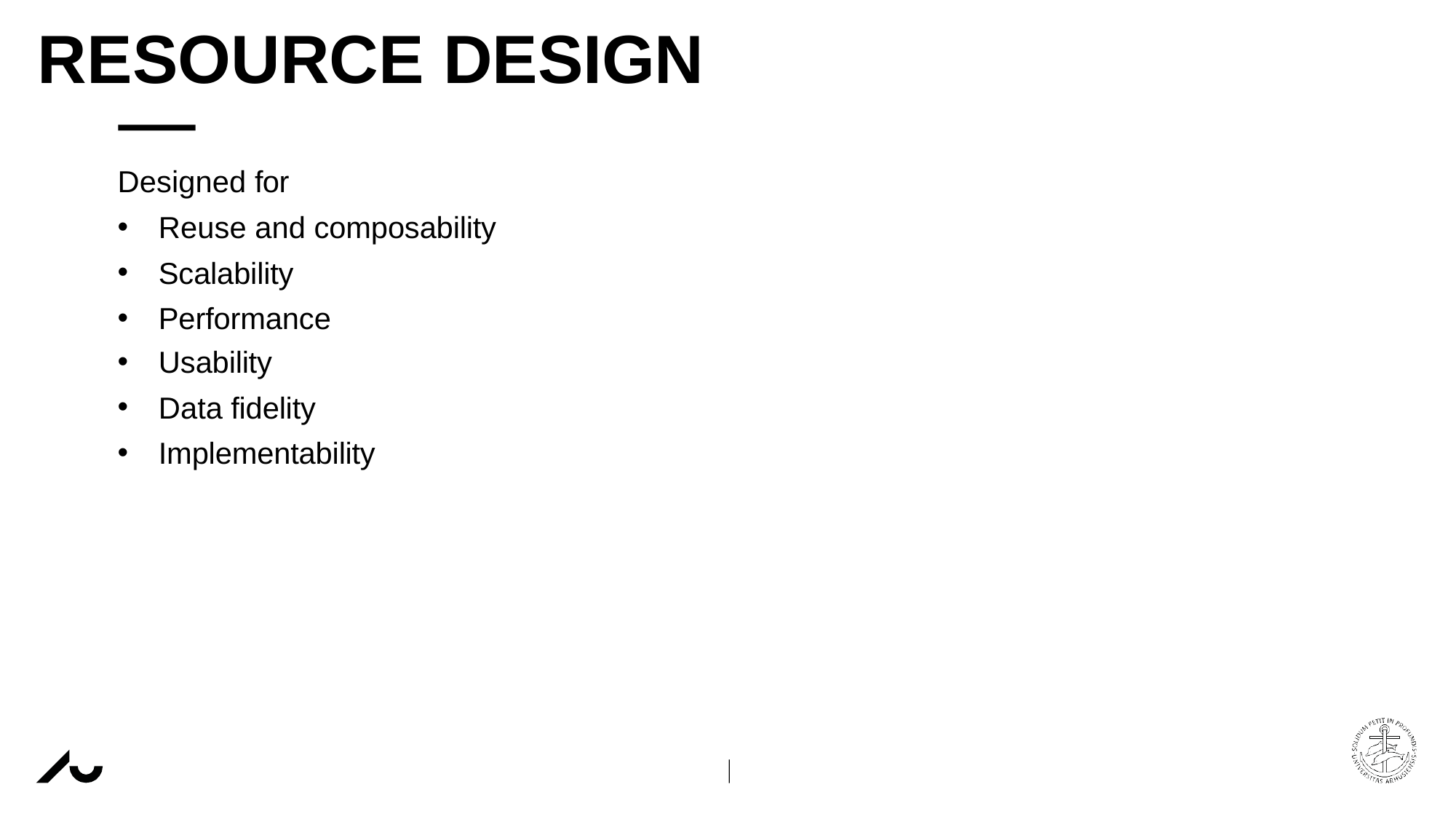

# RESOURCE DESIGN
Designed for
Reuse and composability
Scalability
Performance
Usability
Data fidelity
Implementability
AARHUS UNIVERSITY
DEPARTMENT OF ELECTRICAL AND COMPUTER ENGINEERING
NVK
16 NOVEMBER 2022
HENRIK BITSCH KIRK
ASSOCIATE PROFESSOR